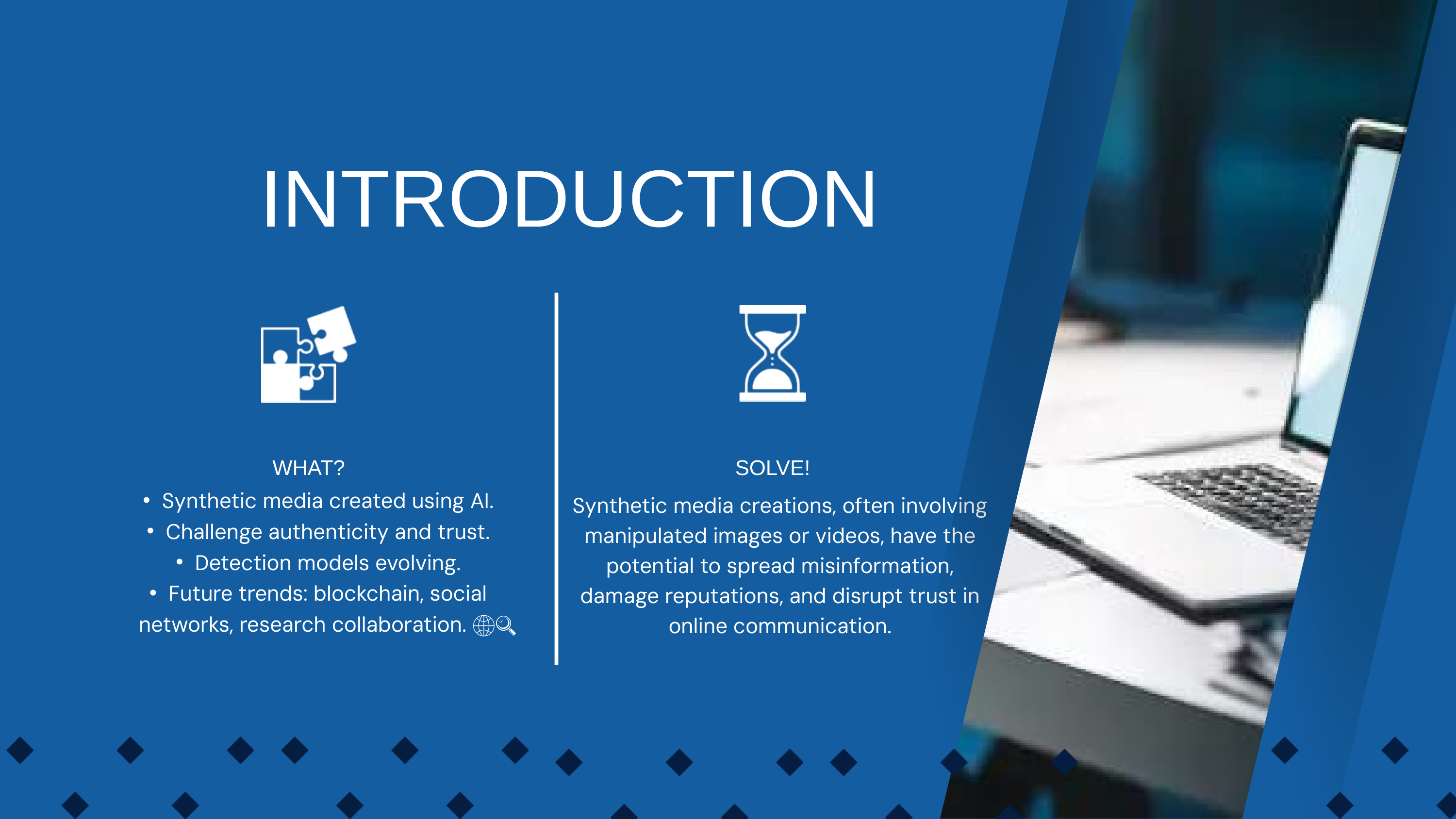

INTRODUCTION

WHAT?
SOLVE!

Synthetic media created using AI.
Challenge authenticity and trust.
Detection models evolving.
Future trends: blockchain, social networks, research collaboration. 🌐🔍

Synthetic media creations, often involving manipulated images or videos, have the potential to spread misinformation, damage reputations, and disrupt trust in online communication.